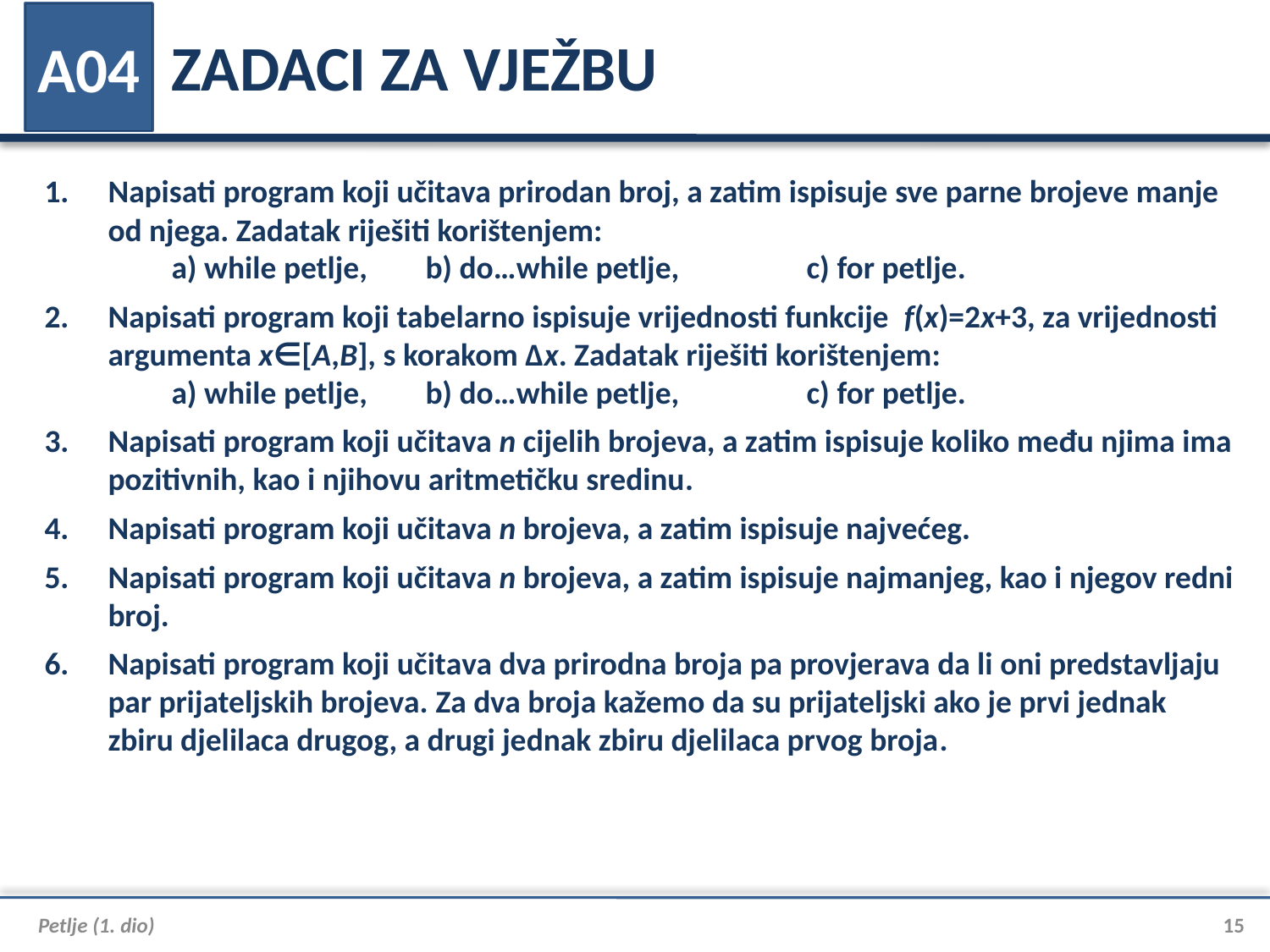

# ZADACI ZA VJEŽBU
A04
1.	Napisati program koji učitava prirodan broj, a zatim ispisuje sve parne brojeve manje od njega. Zadatak riješiti korištenjem:
	a) while petlje,	b) do…while petlje,	c) for petlje.
2.	Napisati program koji tabelarno ispisuje vrijednosti funkcije  f(x)=2x+3, za vrijednosti argumenta x∈[A,B], s korakom ∆x. Zadatak riješiti korištenjem:
	a) while petlje,	b) do…while petlje,	c) for petlje.
3.	Napisati program koji učitava n cijelih brojeva, a zatim ispisuje koliko među njima ima pozitivnih, kao i njihovu aritmetičku sredinu.
4.	Napisati program koji učitava n brojeva, a zatim ispisuje najvećeg.
5.	Napisati program koji učitava n brojeva, a zatim ispisuje najmanjeg, kao i njegov redni broj.
6.	Napisati program koji učitava dva prirodna broja pa provjerava da li oni predstavljaju par prijateljskih brojeva. Za dva broja kažemo da su prijateljski ako je prvi jednak zbiru djelilaca drugog, a drugi jednak zbiru djelilaca prvog broja.
Petlje (1. dio)
15